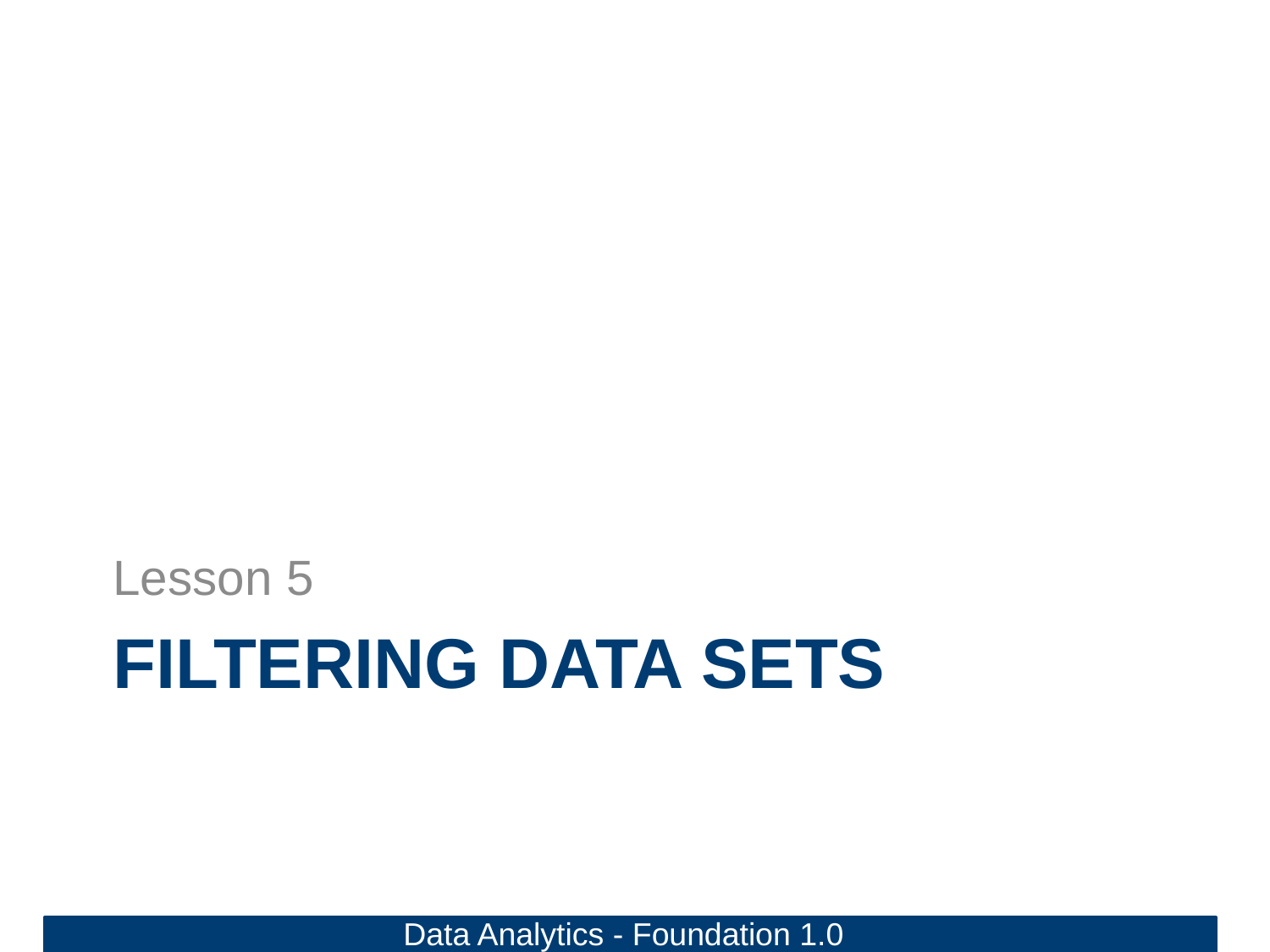

Lesson 5
# Filtering Data Sets
Data Analytics - Foundation 1.0